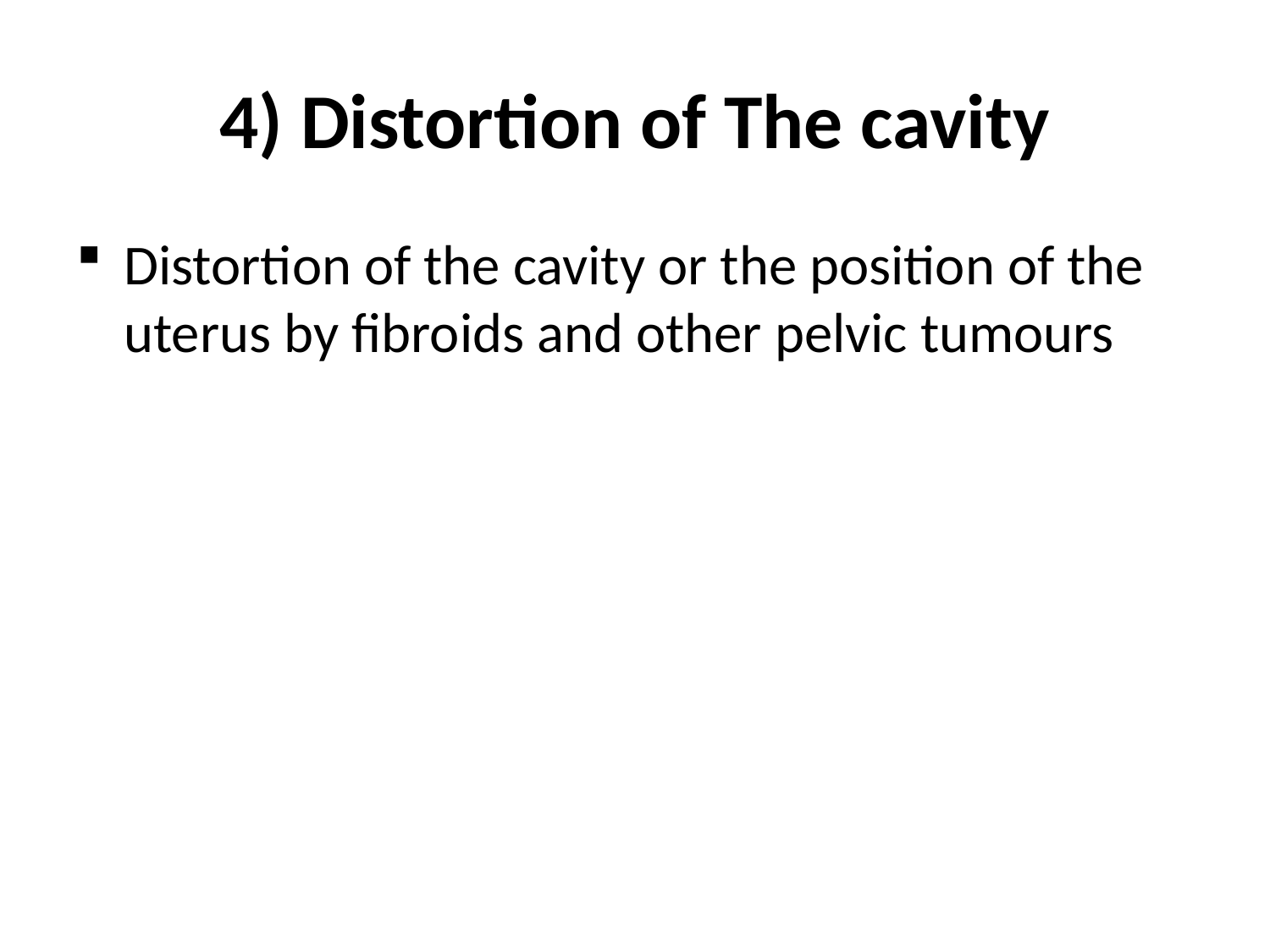

# 4) Distortion of The cavity
Distortion of the cavity or the position of the uterus by fibroids and other pelvic tumours